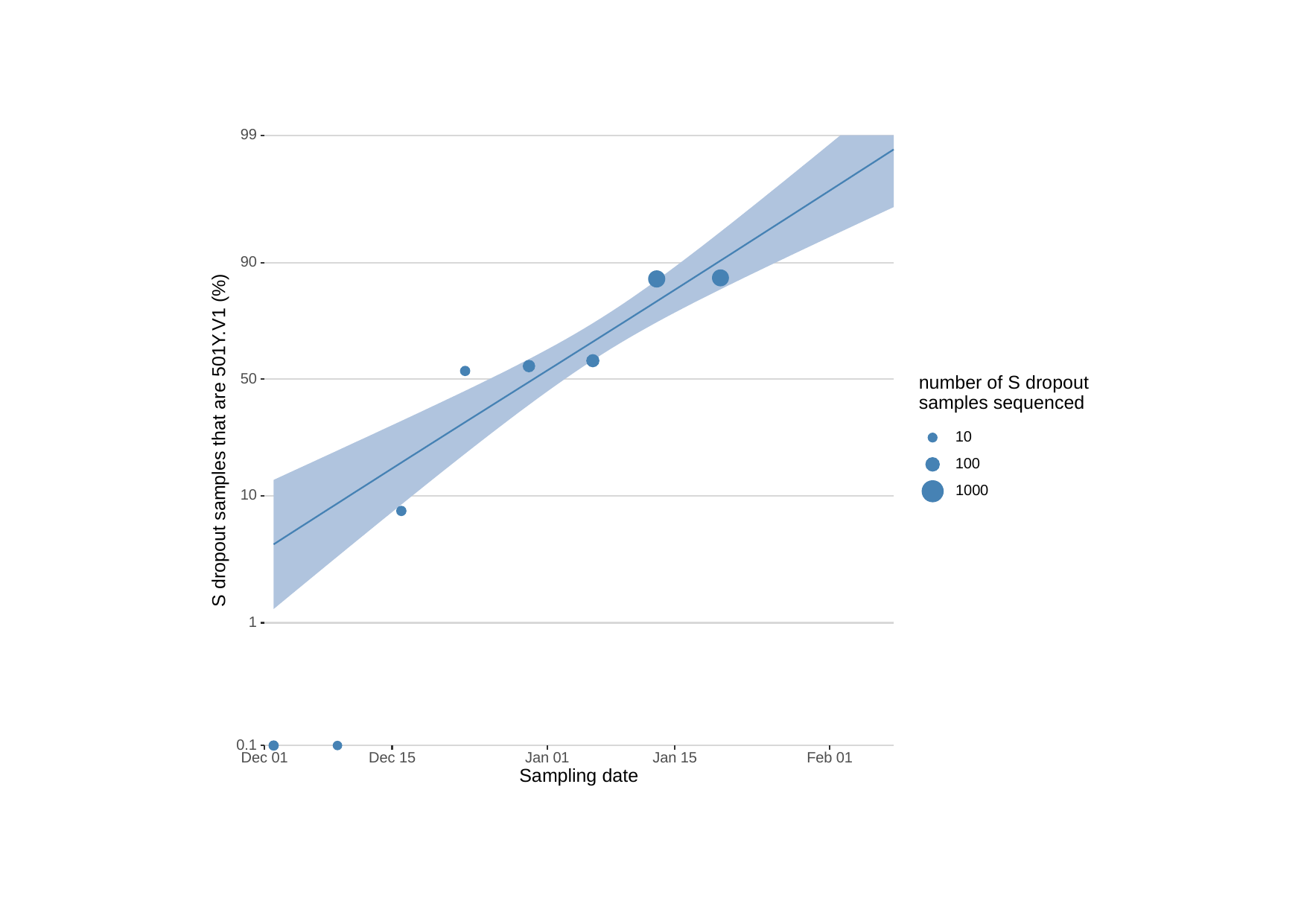

99

90

50
number of S dropout

samples sequenced

S dropout samples that are 501Y.V1 (%)
10

100

1000
10

1

0.1

Dec 01
Dec 15
Jan 01
Jan 15
Feb 01
Sampling date